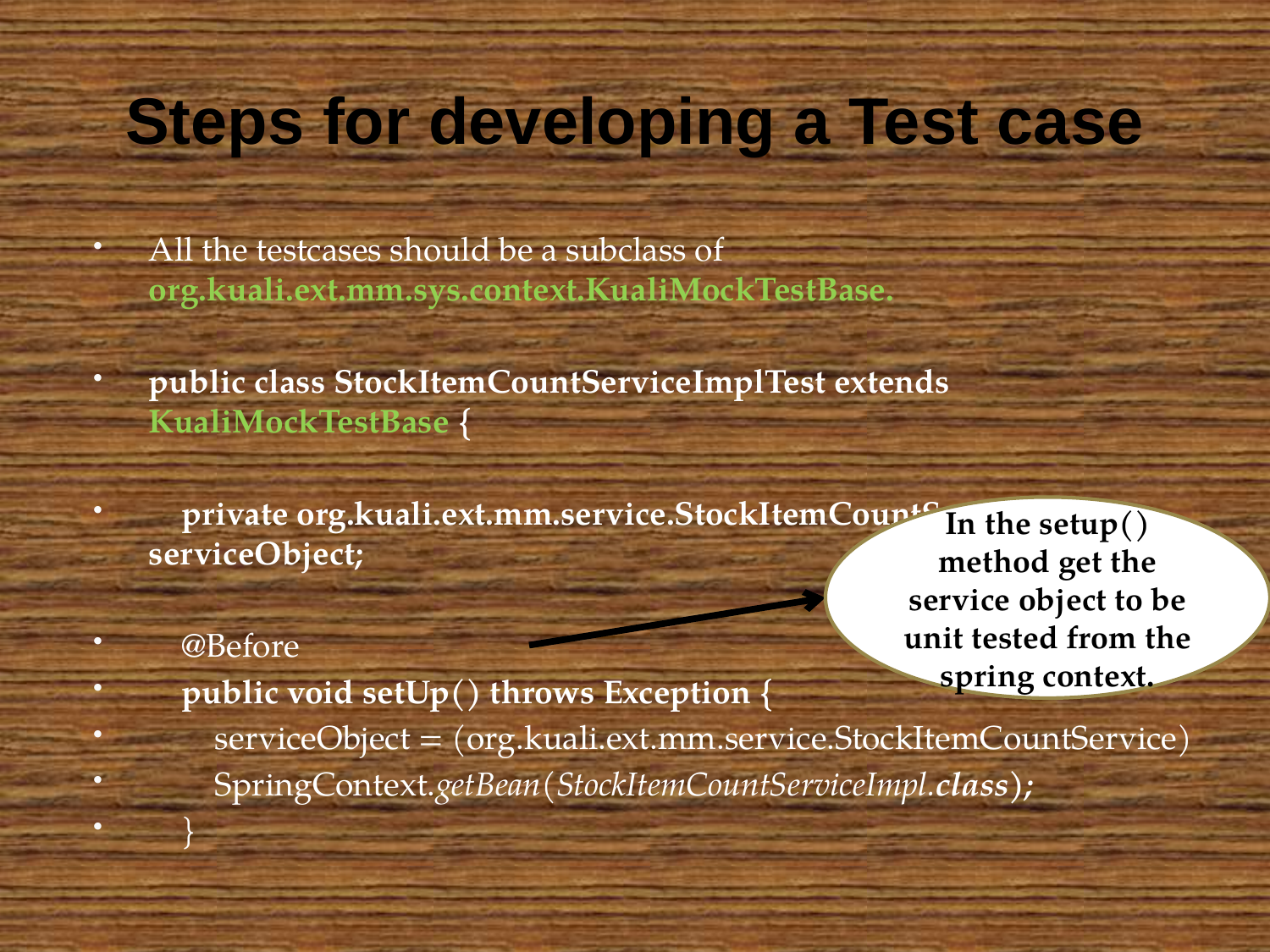

# Steps for developing a Test case
All the testcases should be a subclass of org.kuali.ext.mm.sys.context.KualiMockTestBase.

public class StockItemCountServiceImplTest extends KualiMockTestBase {

    private org.kuali.ext.mm.service.StockItemCountService serviceObject;

    @Before
    public void setUp() throws Exception {
        serviceObject = (org.kuali.ext.mm.service.StockItemCountService)
        SpringContext.getBean(StockItemCountServiceImpl.class);
    }

In the setup() method get the service object to be unit tested from the spring context.